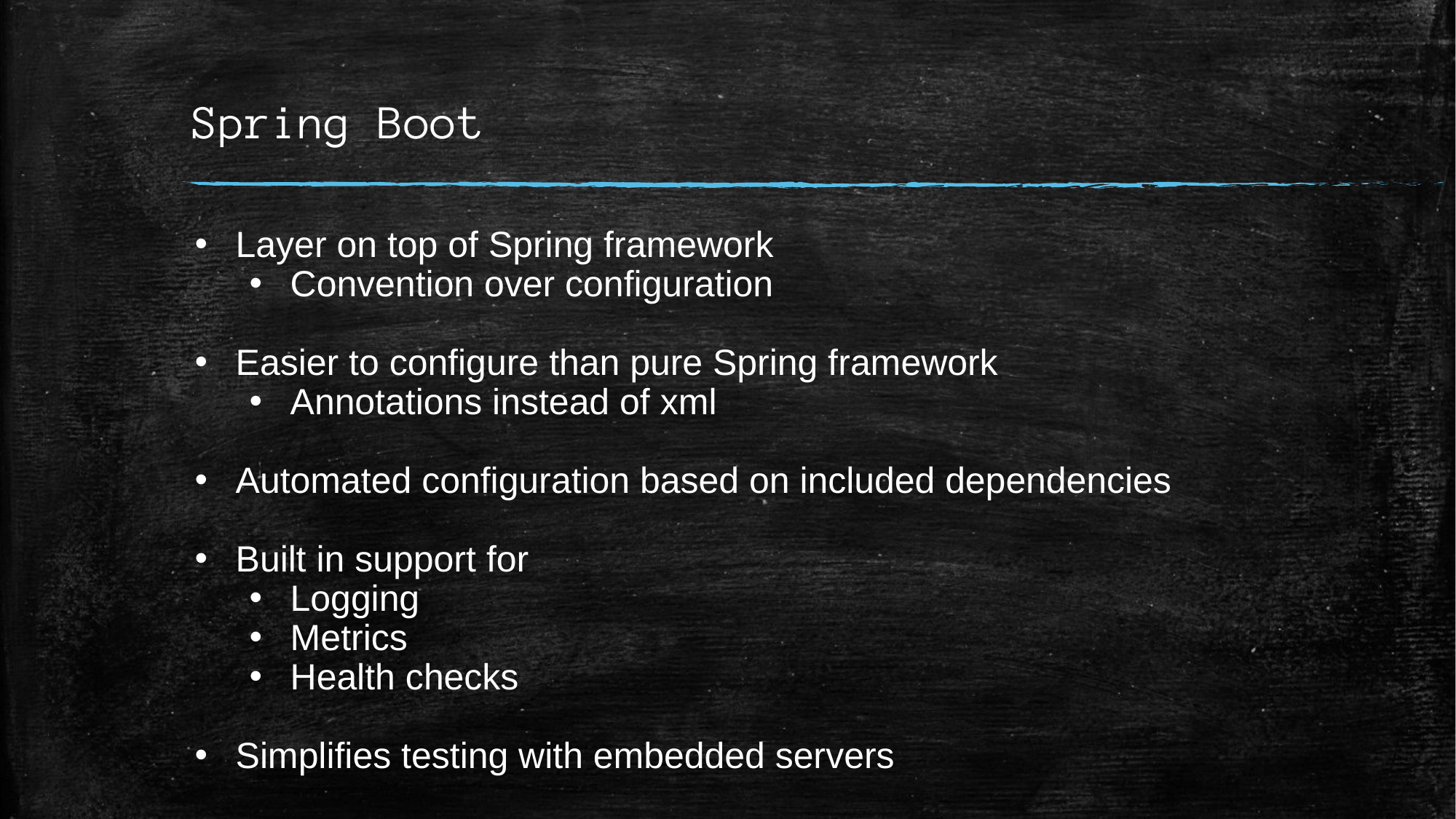

# Spring Boot

Layer on top of Spring framework
Convention over configuration

Easier to configure than pure Spring framework
Annotations instead of xml

Automated configuration based on included dependencies

Built in support for
Logging
Metrics
Health checks

Simplifies testing with embedded servers